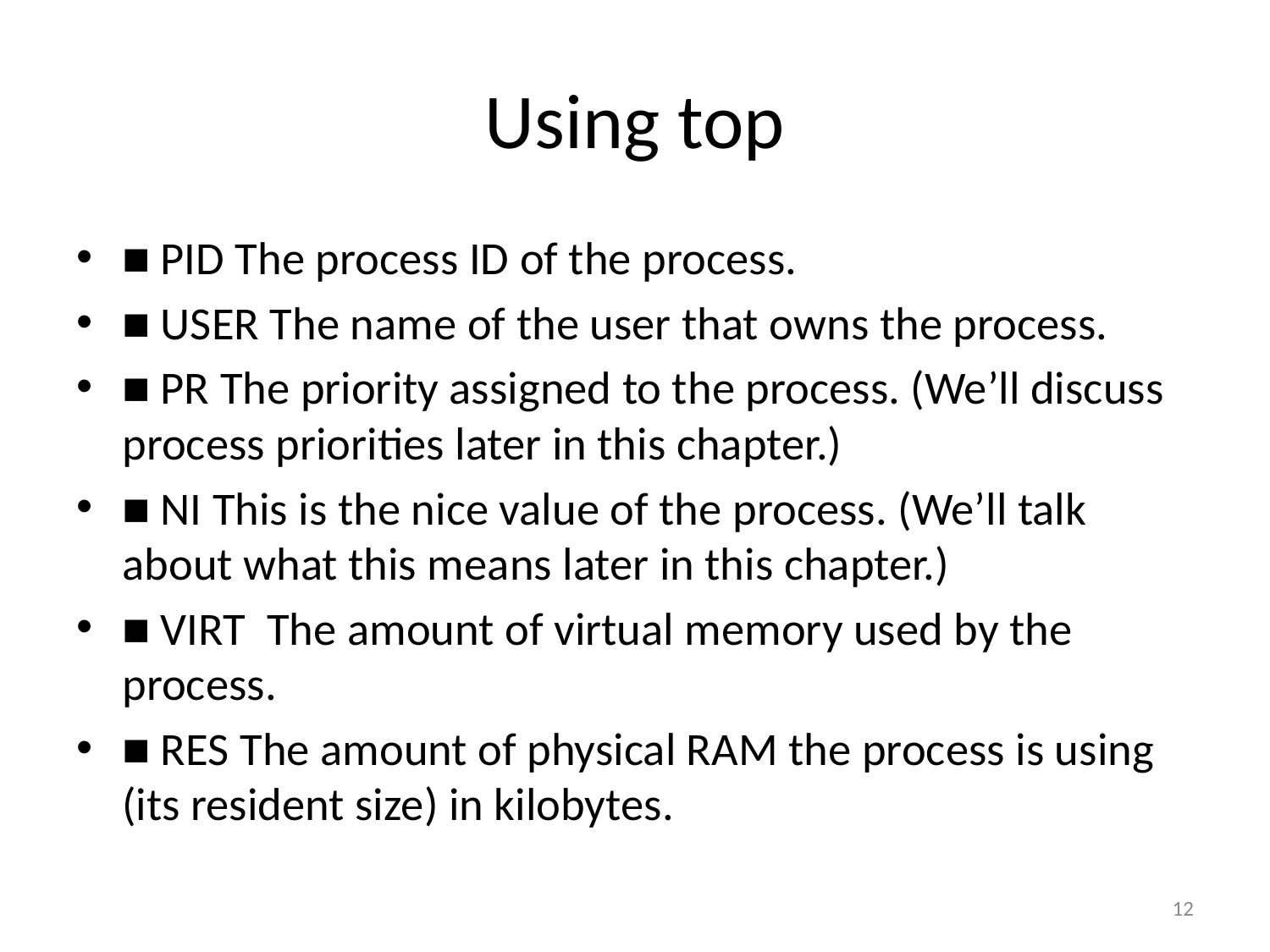

# Using top
■ PID The process ID of the process.
■ USER The name of the user that owns the process.
■ PR The priority assigned to the process. (We’ll discuss process priorities later in this chapter.)
■ NI This is the nice value of the process. (We’ll talk about what this means later in this chapter.)
■ VIRT  The amount of virtual memory used by the process.
■ RES The amount of physical RAM the process is using (its resident size) in kilobytes.
12